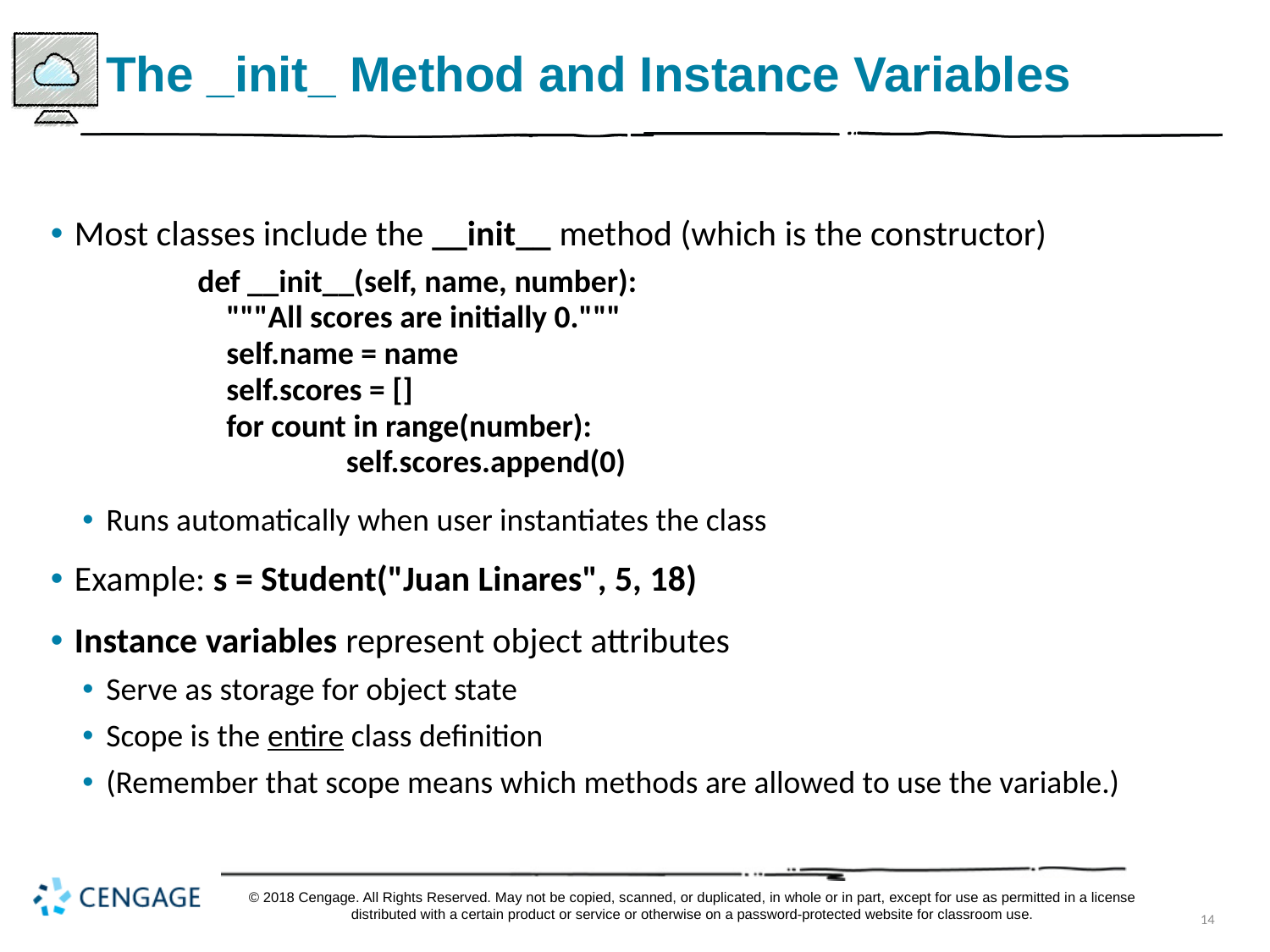

# The _init_ Method and Instance Variables
Most classes include the __init__ method (which is the constructor)
def __init__(self, name, number):
    """All scores are initially 0."""
    self.name = name
    self.scores = []
    for count in range(number):
	   self.scores.append(0)
Runs automatically when user instantiates the class
Example: s = Student("Juan Linares", 5, 18)
Instance variables represent object attributes
Serve as storage for object state
Scope is the entire class definition
(Remember that scope means which methods are allowed to use the variable.)
© 2018 Cengage. All Rights Reserved. May not be copied, scanned, or duplicated, in whole or in part, except for use as permitted in a license distributed with a certain product or service or otherwise on a password-protected website for classroom use.